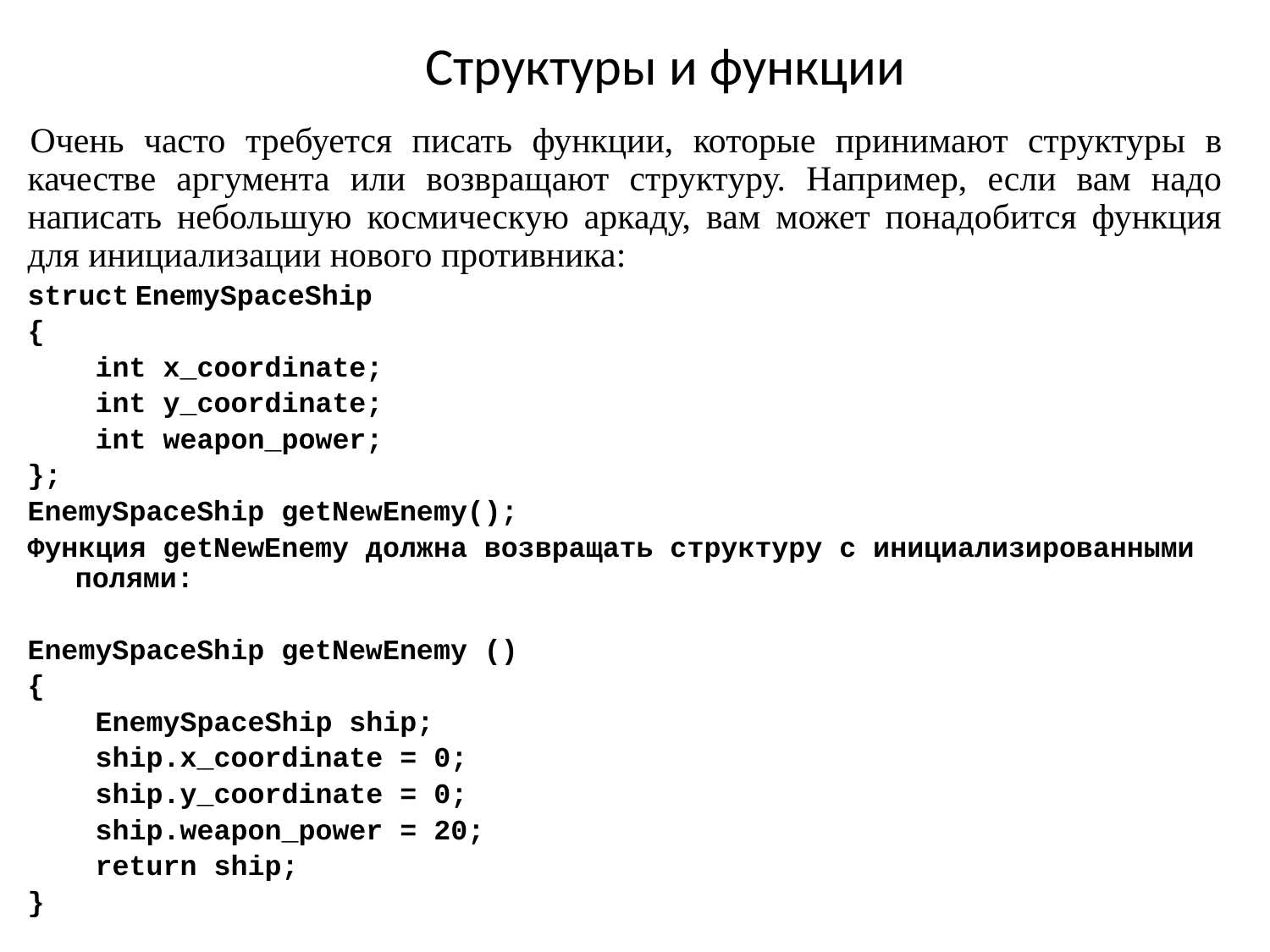

Структуры и функции
Очень часто требуется писать функции, которые принимают структуры в качестве аргумента или возвращают структуру. Например, если вам надо написать небольшую космическую аркаду, вам может понадобится функция для инициализации нового противника:
struct EnemySpaceShip
{
    int x_coordinate;
    int y_coordinate;
    int weapon_power;
};
EnemySpaceShip getNewEnemy();
Функция getNewEnemy должна возвращать структуру с инициализированными полями:

EnemySpaceShip getNewEnemy ()
{
    EnemySpaceShip ship;
    ship.x_coordinate = 0;
    ship.y_coordinate = 0;
    ship.weapon_power = 20;
    return ship;
}